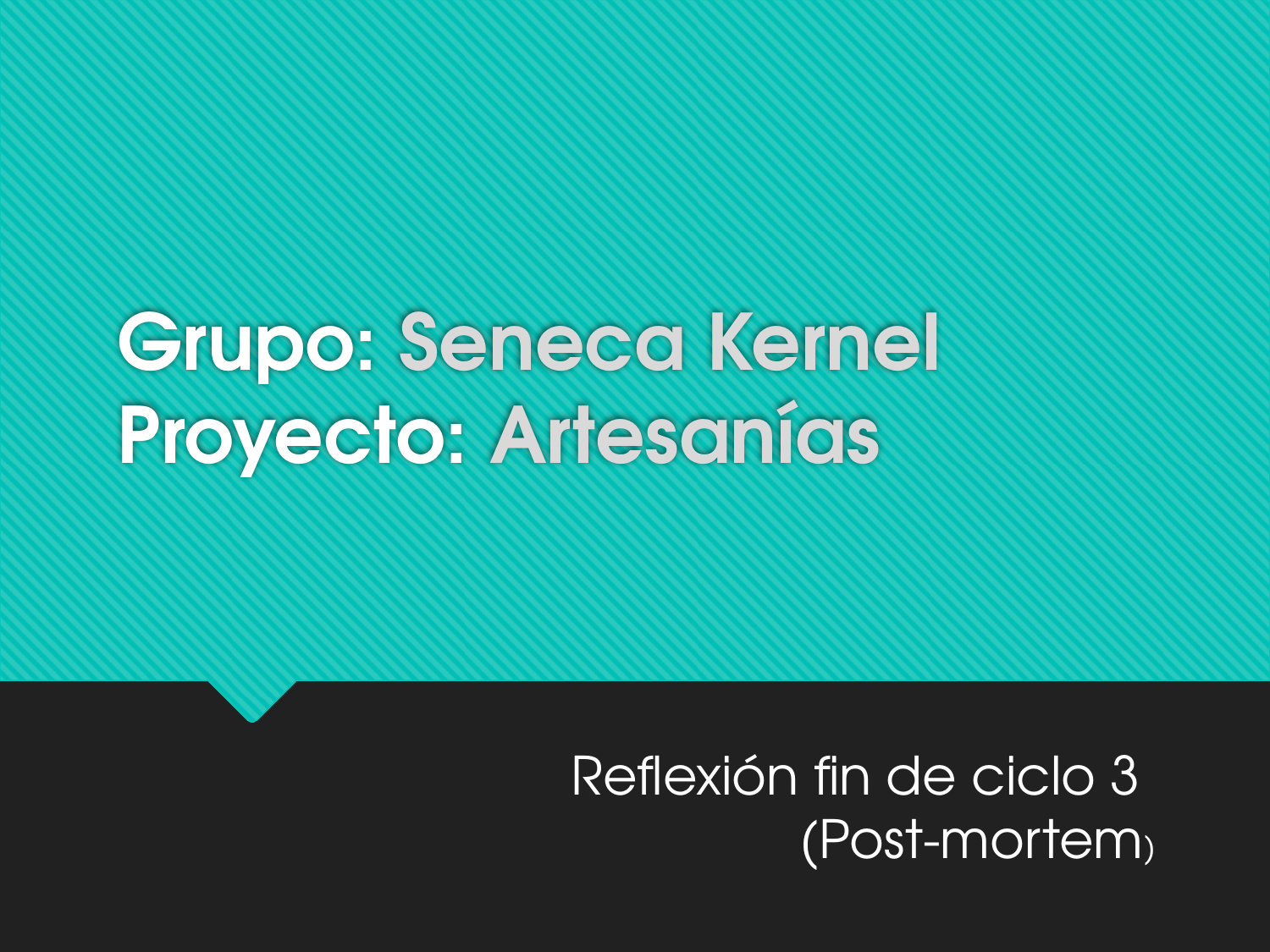

# Grupo: Seneca Kernel Proyecto: Artesanías
Reflexión fin de ciclo 3
(Post-mortem)